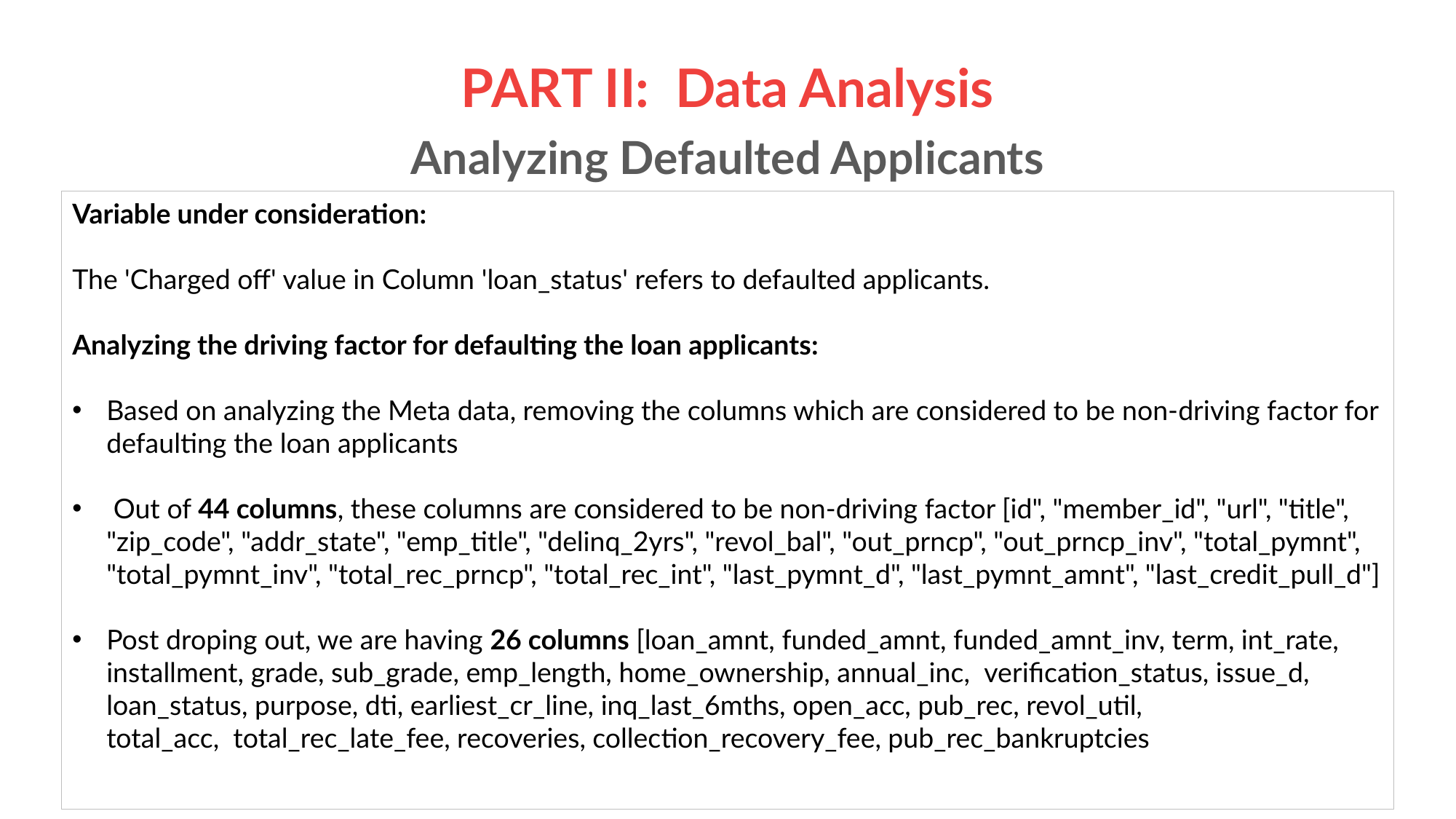

# PART II:  Data Analysis Analyzing Defaulted Applicants
Variable under consideration:

The 'Charged off' value in Column 'loan_status' refers to defaulted applicants.

Analyzing the driving factor for defaulting the loan applicants:

Based on analyzing the Meta data, removing the columns which are considered to be non-driving factor for defaulting the loan applicants

 Out of 44 columns, these columns are considered to be non-driving factor [id", "member_id", "url", "title", "zip_code", "addr_state", "emp_title", "delinq_2yrs", "revol_bal", "out_prncp", "out_prncp_inv", "total_pymnt", "total_pymnt_inv", "total_rec_prncp", "total_rec_int", "last_pymnt_d", "last_pymnt_amnt", "last_credit_pull_d"]

Post droping out, we are having 26 columns [loan_amnt, funded_amnt, funded_amnt_inv, term, int_rate, installment, grade, sub_grade, emp_length, home_ownership, annual_inc,  verification_status, issue_d, loan_status, purpose, dti, earliest_cr_line, inq_last_6mths, open_acc, pub_rec, revol_util, total_acc,  total_rec_late_fee, recoveries, collection_recovery_fee, pub_rec_bankruptcies